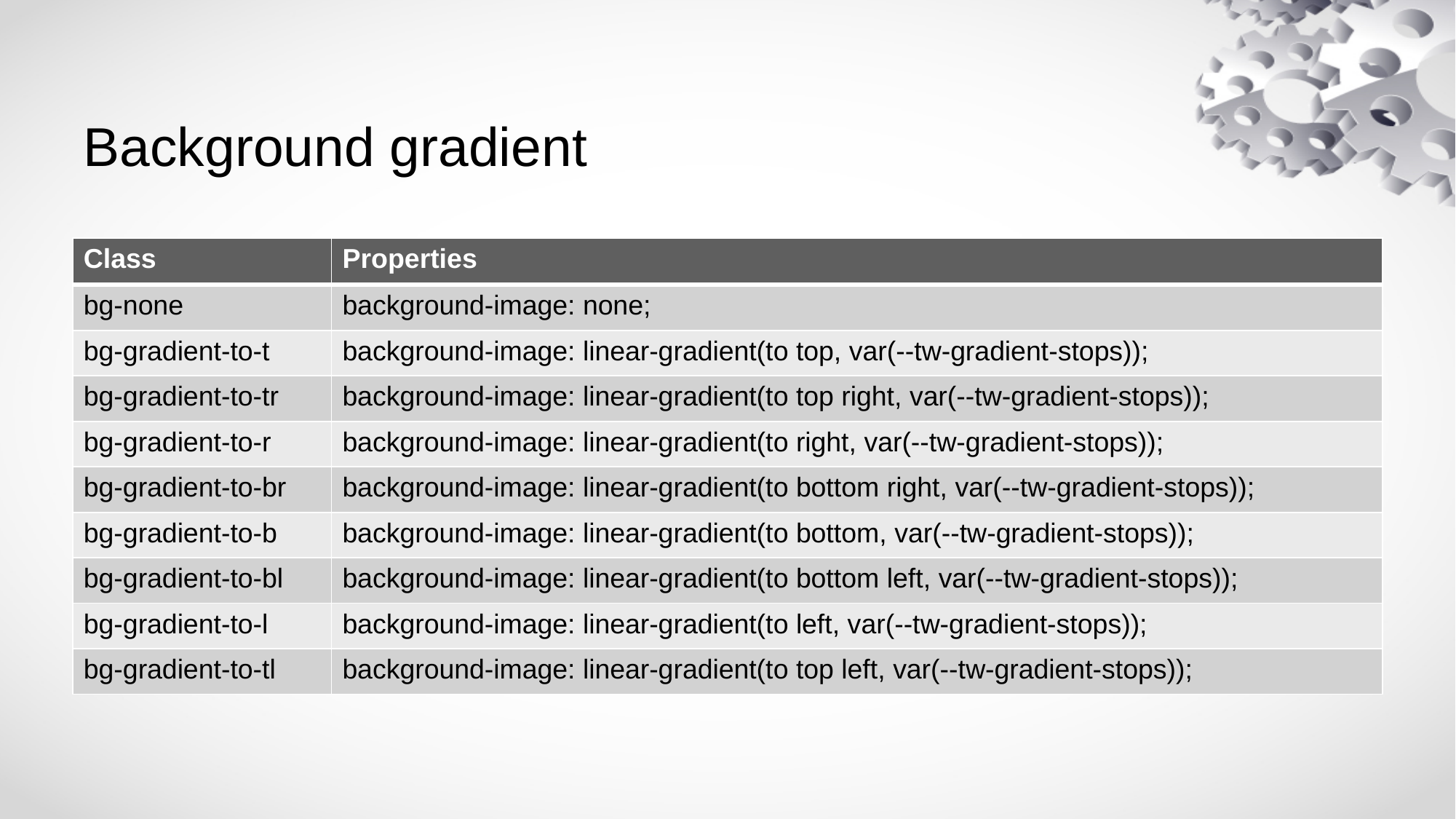

# Background gradient
| Class | Properties |
| --- | --- |
| bg-none | background-image: none; |
| bg-gradient-to-t | background-image: linear-gradient(to top, var(--tw-gradient-stops)); |
| bg-gradient-to-tr | background-image: linear-gradient(to top right, var(--tw-gradient-stops)); |
| bg-gradient-to-r | background-image: linear-gradient(to right, var(--tw-gradient-stops)); |
| bg-gradient-to-br | background-image: linear-gradient(to bottom right, var(--tw-gradient-stops)); |
| bg-gradient-to-b | background-image: linear-gradient(to bottom, var(--tw-gradient-stops)); |
| bg-gradient-to-bl | background-image: linear-gradient(to bottom left, var(--tw-gradient-stops)); |
| bg-gradient-to-l | background-image: linear-gradient(to left, var(--tw-gradient-stops)); |
| bg-gradient-to-tl | background-image: linear-gradient(to top left, var(--tw-gradient-stops)); |